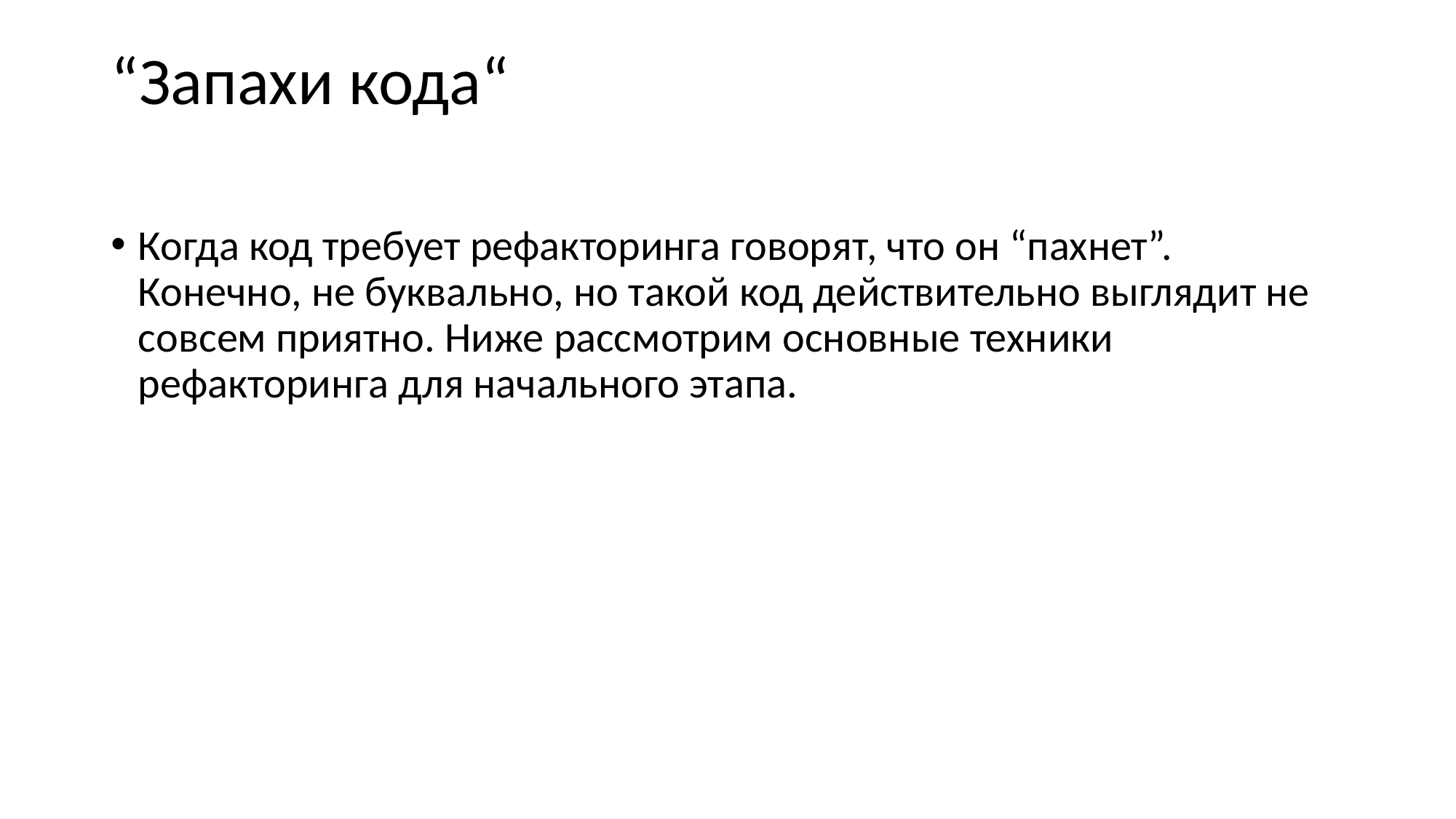

# “Запахи кода“
Когда код требует рефакторинга говорят, что он “пахнет”. Конечно, не буквально, но такой код действительно выглядит не совсем приятно. Ниже рассмотрим основные техники рефакторинга для начального этапа.